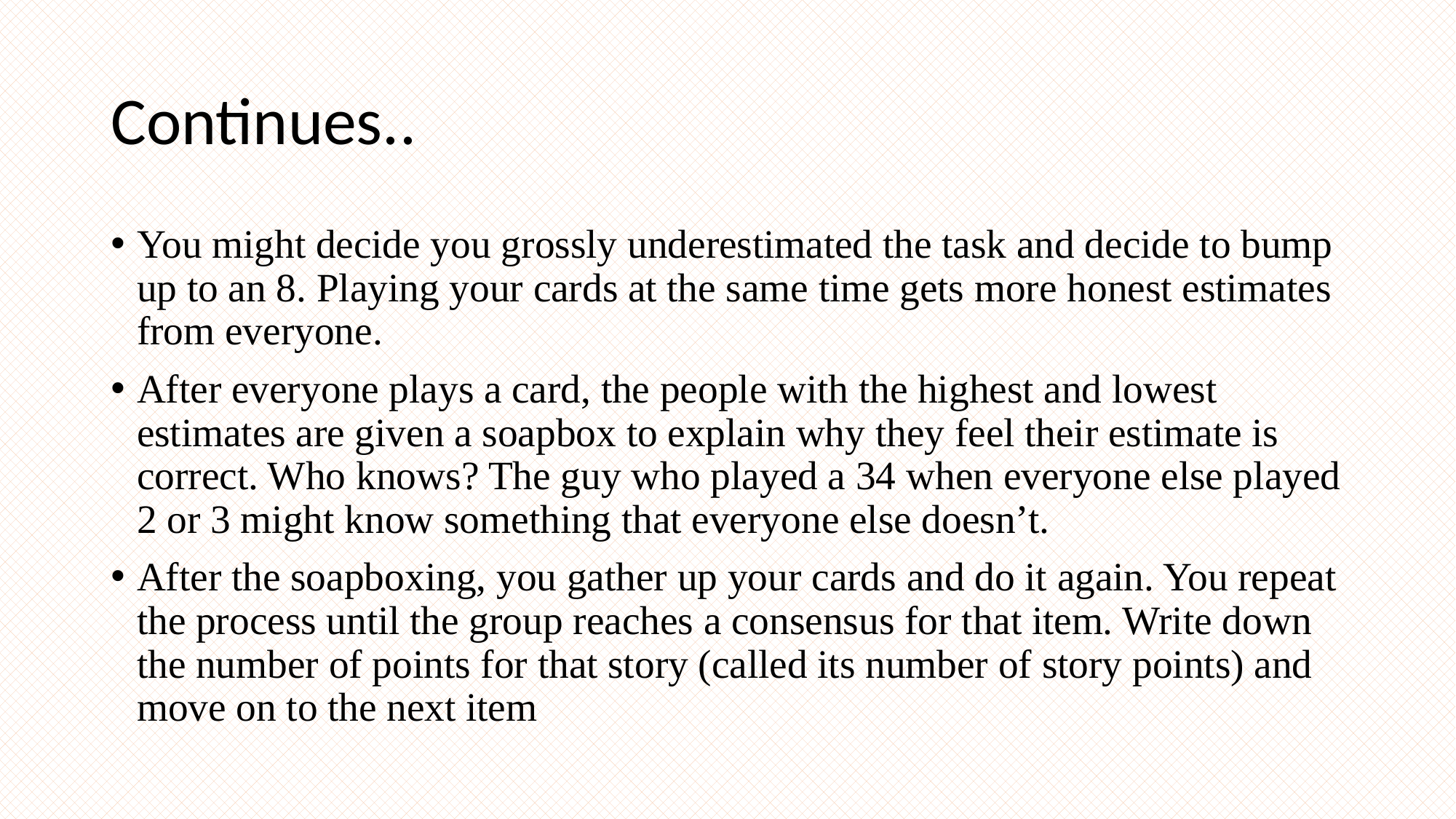

# Continues..
You might decide you grossly underestimated the task and decide to bump up to an 8. Playing your cards at the same time gets more honest estimates from everyone.
After everyone plays a card, the people with the highest and lowest estimates are given a soapbox to explain why they feel their estimate is correct. Who knows? The guy who played a 34 when everyone else played 2 or 3 might know something that everyone else doesn’t.
After the soapboxing, you gather up your cards and do it again. You repeat the process until the group reaches a consensus for that item. Write down the number of points for that story (called its number of story points) and move on to the next item